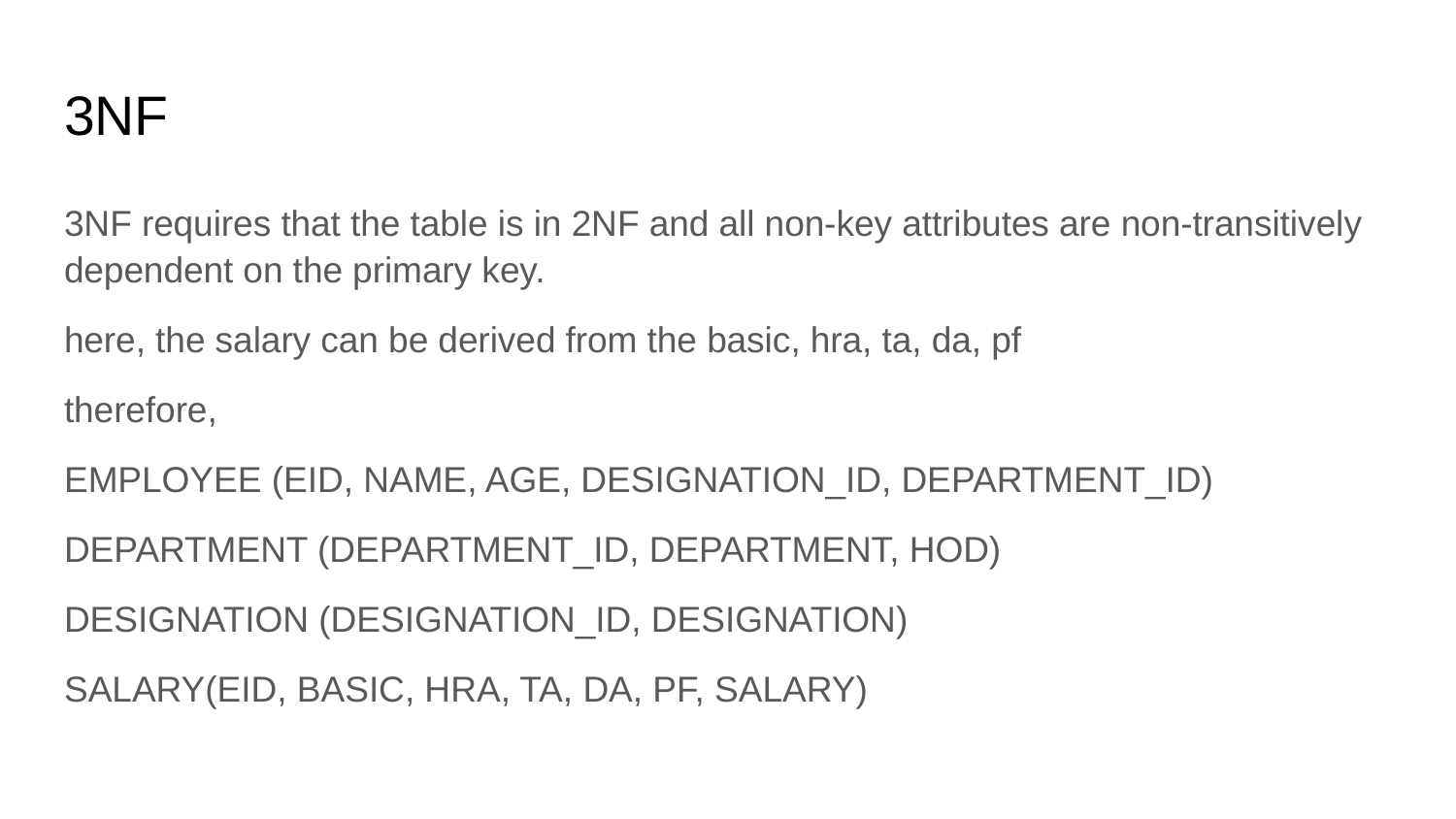

# 3NF
3NF requires that the table is in 2NF and all non-key attributes are non-transitively dependent on the primary key.
here, the salary can be derived from the basic, hra, ta, da, pf
therefore,
EMPLOYEE (EID, NAME, AGE, DESIGNATION_ID, DEPARTMENT_ID)
DEPARTMENT (DEPARTMENT_ID, DEPARTMENT, HOD)
DESIGNATION (DESIGNATION_ID, DESIGNATION)
SALARY(EID, BASIC, HRA, TA, DA, PF, SALARY)